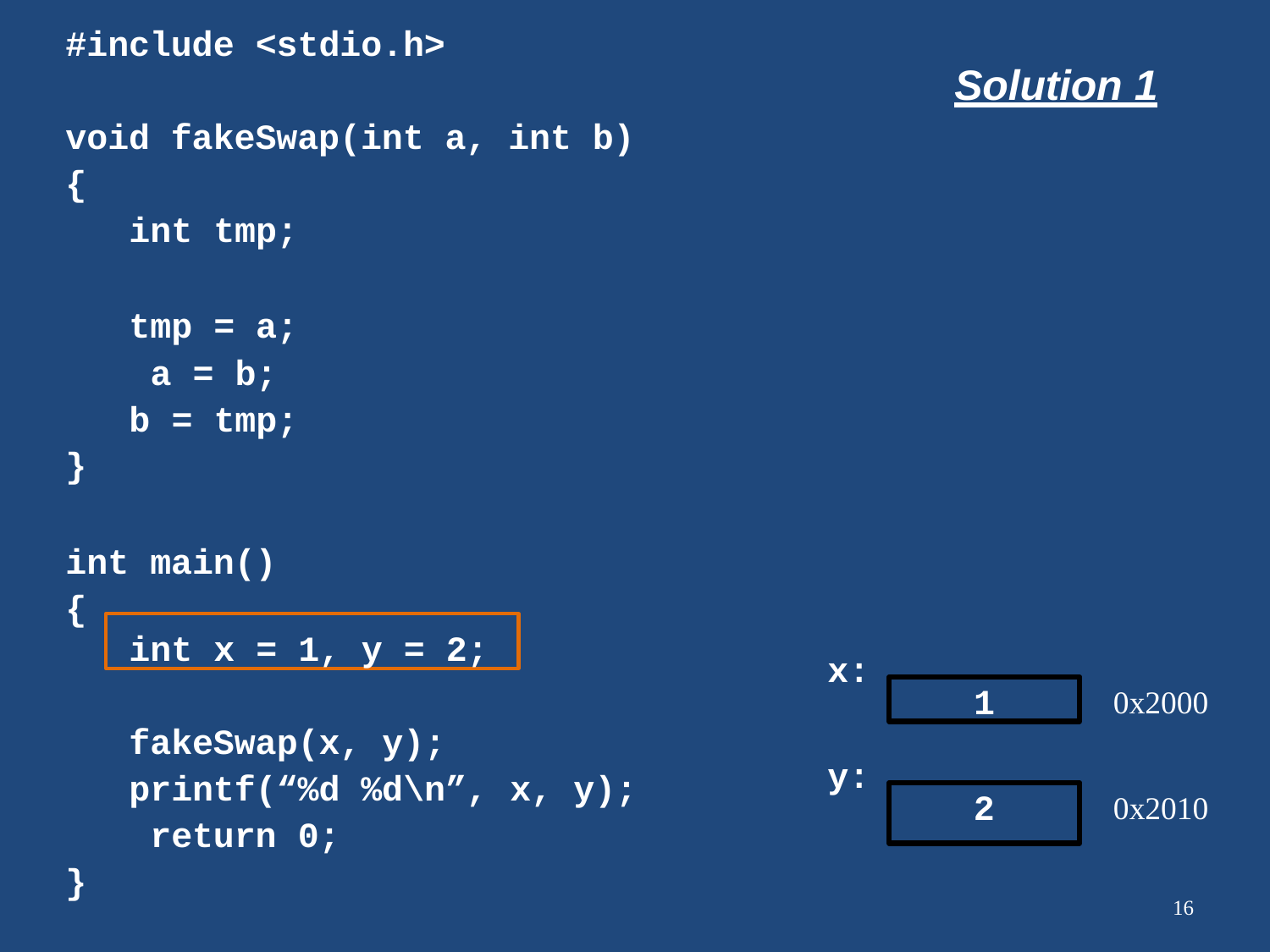

# #include <stdio.h>
Solution 1
void fakeSwap(int a, int b)
{
int tmp;

tmp = a;  a = b;  b = tmp;
}

int main()
{
int x = 1, y = 2;
x:
1
0x2000
fakeSwap(x, y);
printf(“%d %d\n”,  return 0;
y:
x, y);

2
0x2010
}
16